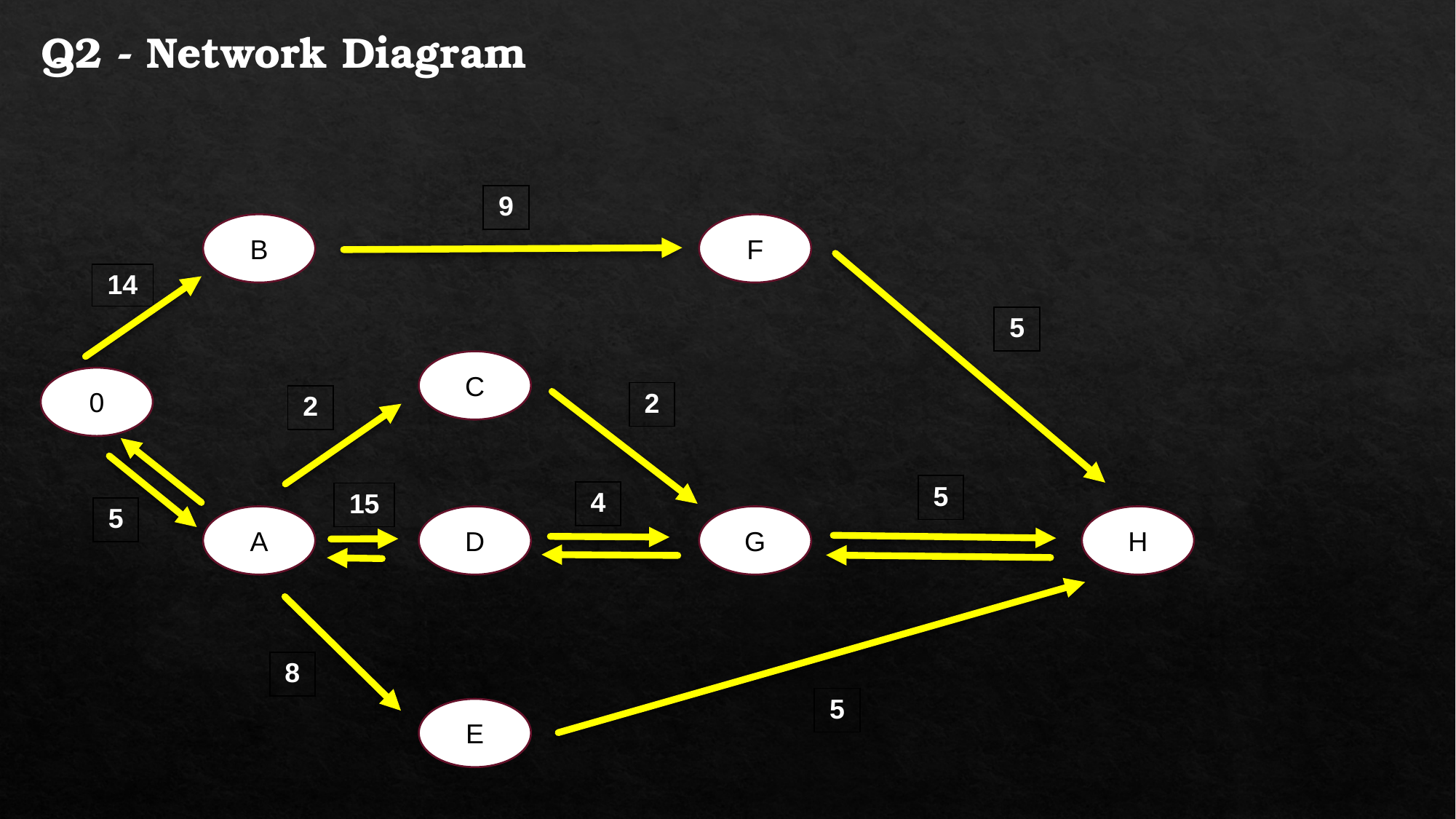

Q2 - Network Diagram
| 9 |
| --- |
F
B
| 14 |
| --- |
| 5 |
| --- |
C
0
| 2 |
| --- |
| 2 |
| --- |
| 5 |
| --- |
| 4 |
| --- |
| 15 |
| --- |
| 5 |
| --- |
D
G
H
A
| 8 |
| --- |
| 5 |
| --- |
E